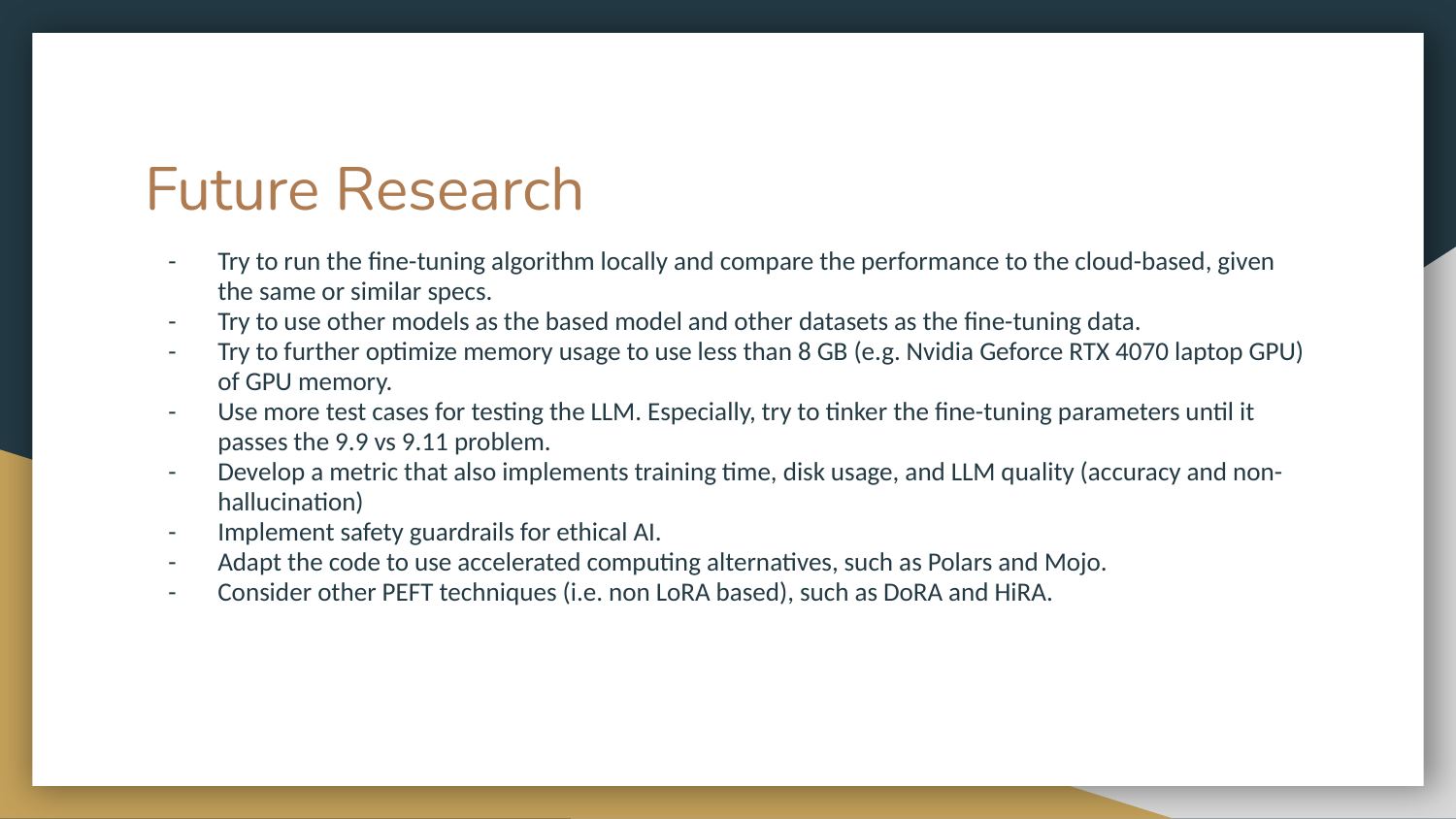

# Future Research
Try to run the fine-tuning algorithm locally and compare the performance to the cloud-based, given the same or similar specs.
Try to use other models as the based model and other datasets as the fine-tuning data.
Try to further optimize memory usage to use less than 8 GB (e.g. Nvidia Geforce RTX 4070 laptop GPU) of GPU memory.
Use more test cases for testing the LLM. Especially, try to tinker the fine-tuning parameters until it passes the 9.9 vs 9.11 problem.
Develop a metric that also implements training time, disk usage, and LLM quality (accuracy and non-hallucination)
Implement safety guardrails for ethical AI.
Adapt the code to use accelerated computing alternatives, such as Polars and Mojo.
Consider other PEFT techniques (i.e. non LoRA based), such as DoRA and HiRA.